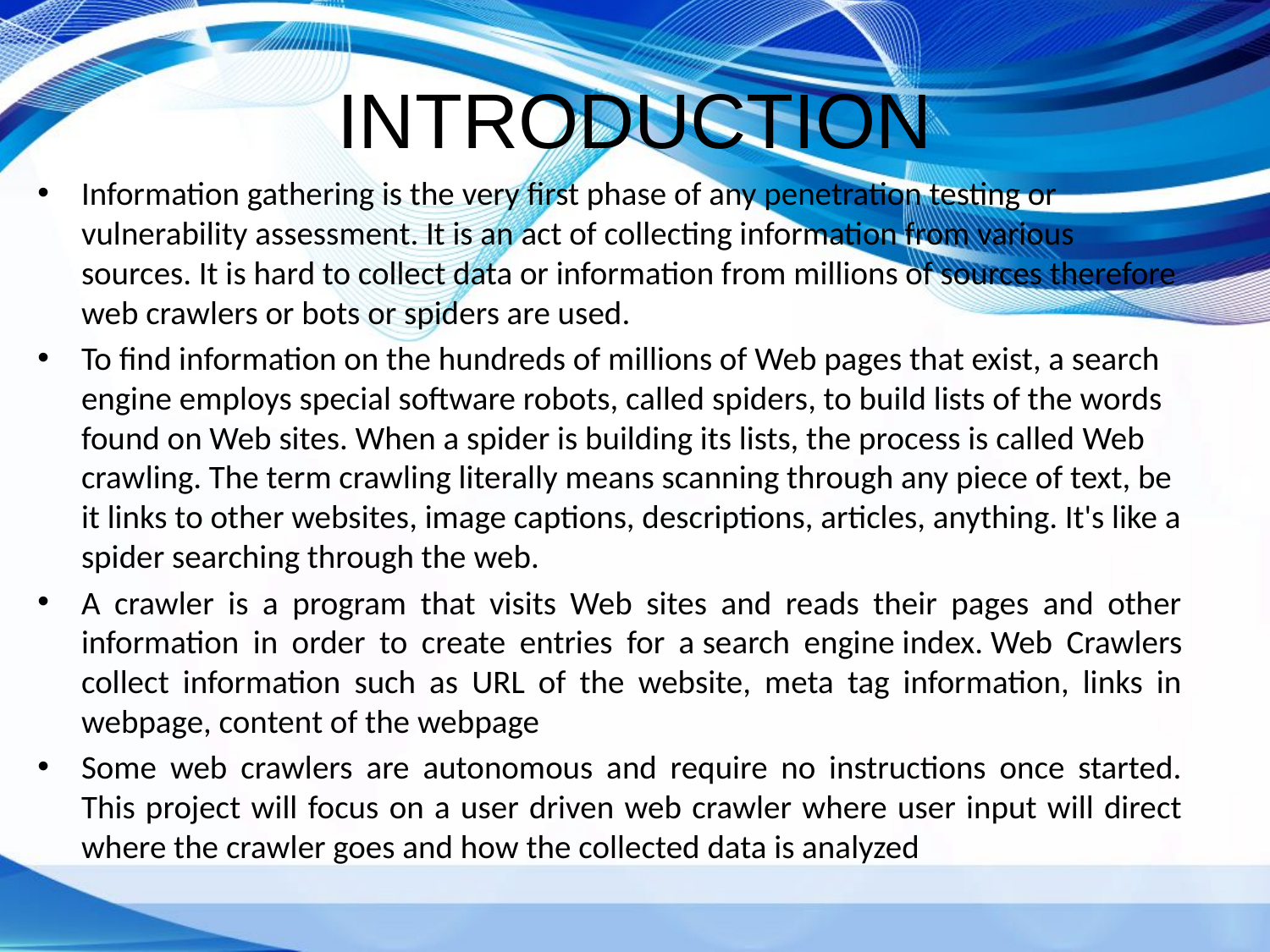

# INTRODUCTION
Information gathering is the very first phase of any penetration testing or vulnerability assessment. It is an act of collecting information from various sources. It is hard to collect data or information from millions of sources therefore web crawlers or bots or spiders are used.
To find information on the hundreds of millions of Web pages that exist, a search engine employs special software robots, called spiders, to build lists of the words found on Web sites. When a spider is building its lists, the process is called Web crawling. The term crawling literally means scanning through any piece of text, be it links to other websites, image captions, descriptions, articles, anything. It's like a spider searching through the web.
A crawler is a program that visits Web sites and reads their pages and other information in order to create entries for a search engine index. Web Crawlers collect information such as URL of the website, meta tag information, links in webpage, content of the webpage
Some web crawlers are autonomous and require no instructions once started. This project will focus on a user driven web crawler where user input will direct where the crawler goes and how the collected data is analyzed